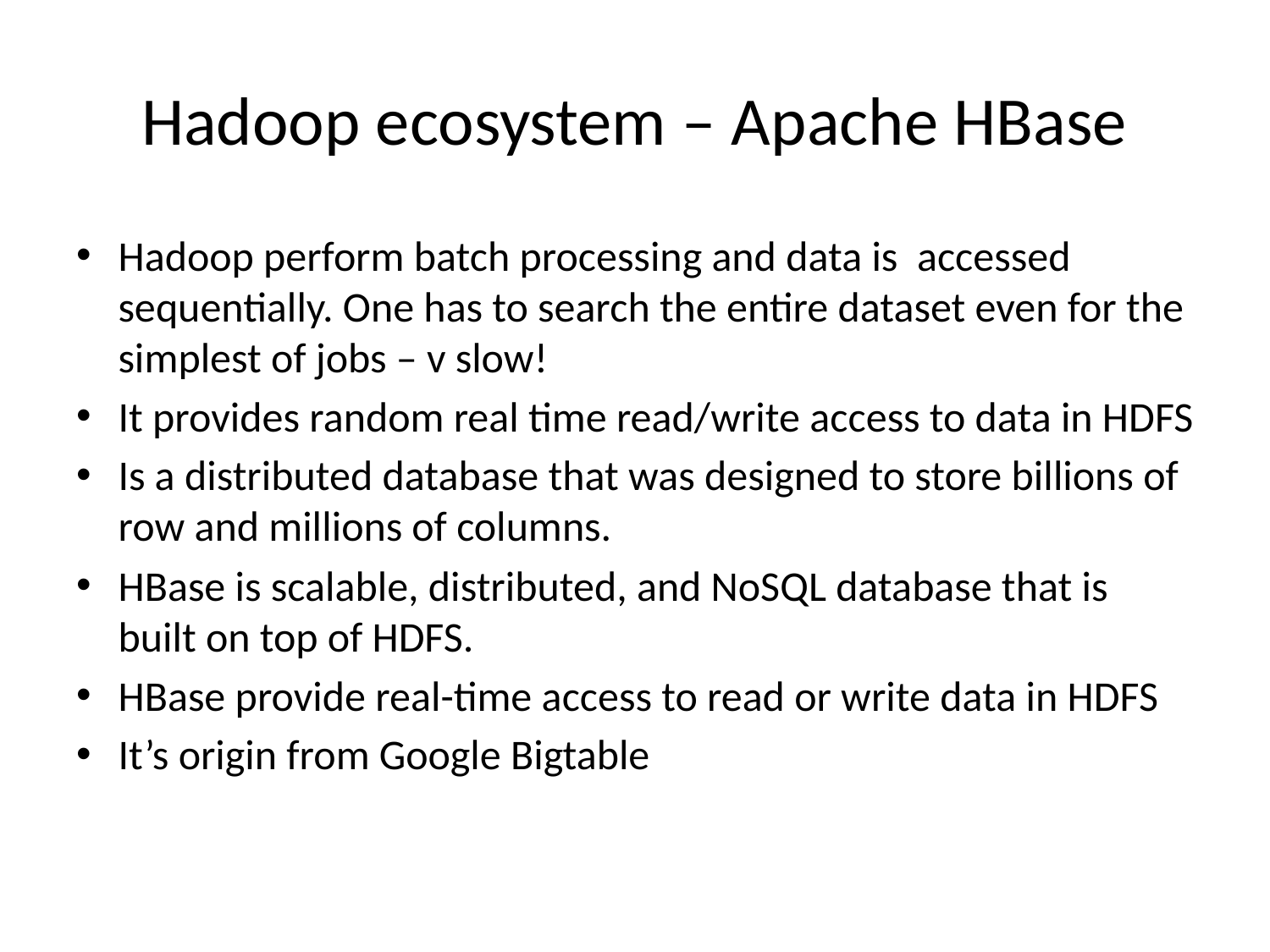

# Hadoop ecosystem – Apache HBase
Hadoop perform batch processing and data is  accessed sequentially. One has to search the entire dataset even for the simplest of jobs – v slow!
It provides random real time read/write access to data in HDFS
Is a distributed database that was designed to store billions of row and millions of columns.
HBase is scalable, distributed, and NoSQL database that is built on top of HDFS.
HBase provide real-time access to read or write data in HDFS
It’s origin from Google Bigtable